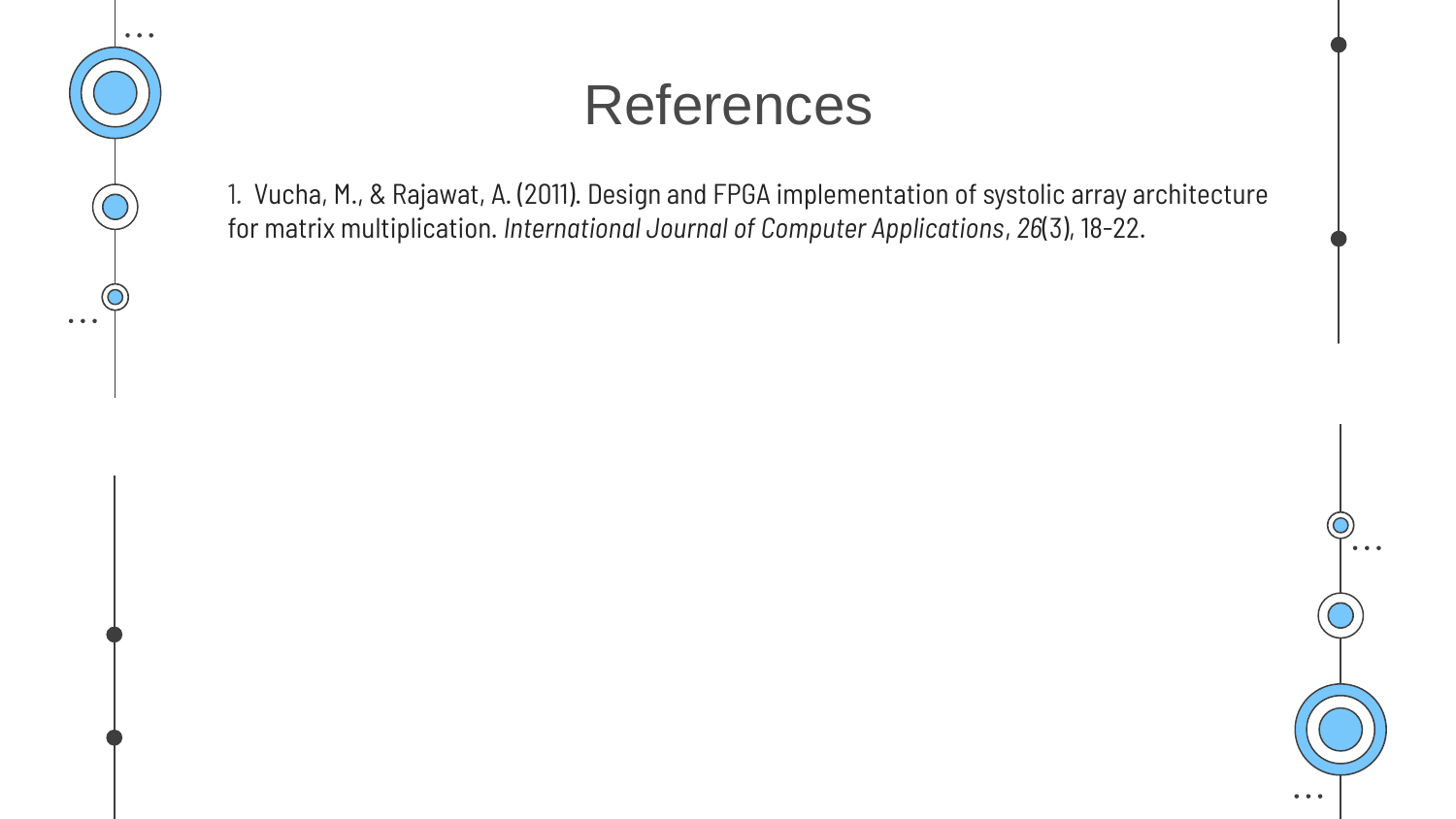

# References
1.  Vucha, M., & Rajawat, A. (2011). Design and FPGA implementation of systolic array architecture for matrix multiplication. International Journal of Computer Applications, 26(3), 18-22.‏